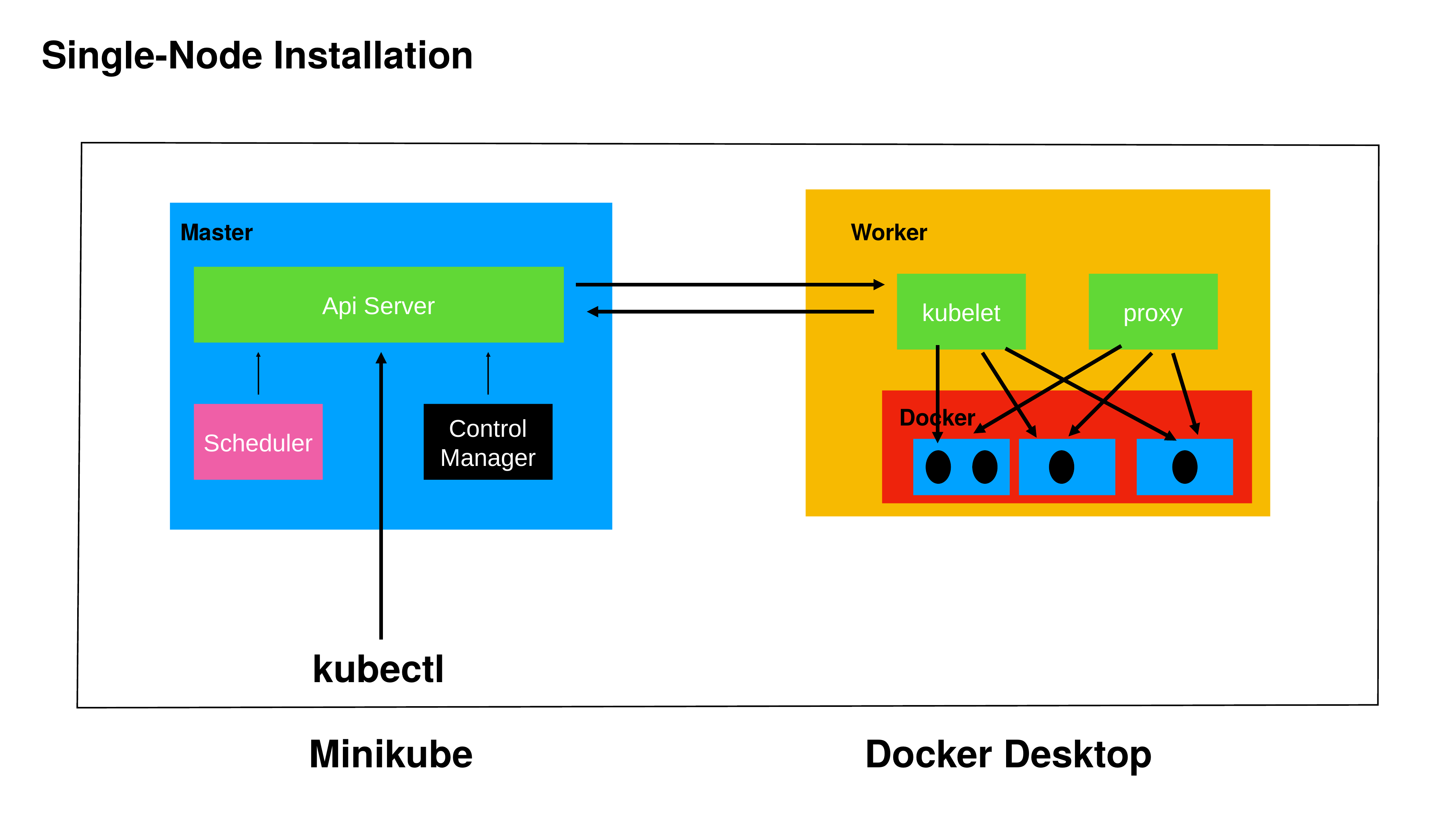

Single-Node Installation

Master
Worker
Api Server
kubelet
proxy

Docker
Scheduler
Control
Manager

kubectl
Minikube
Docker Desktop